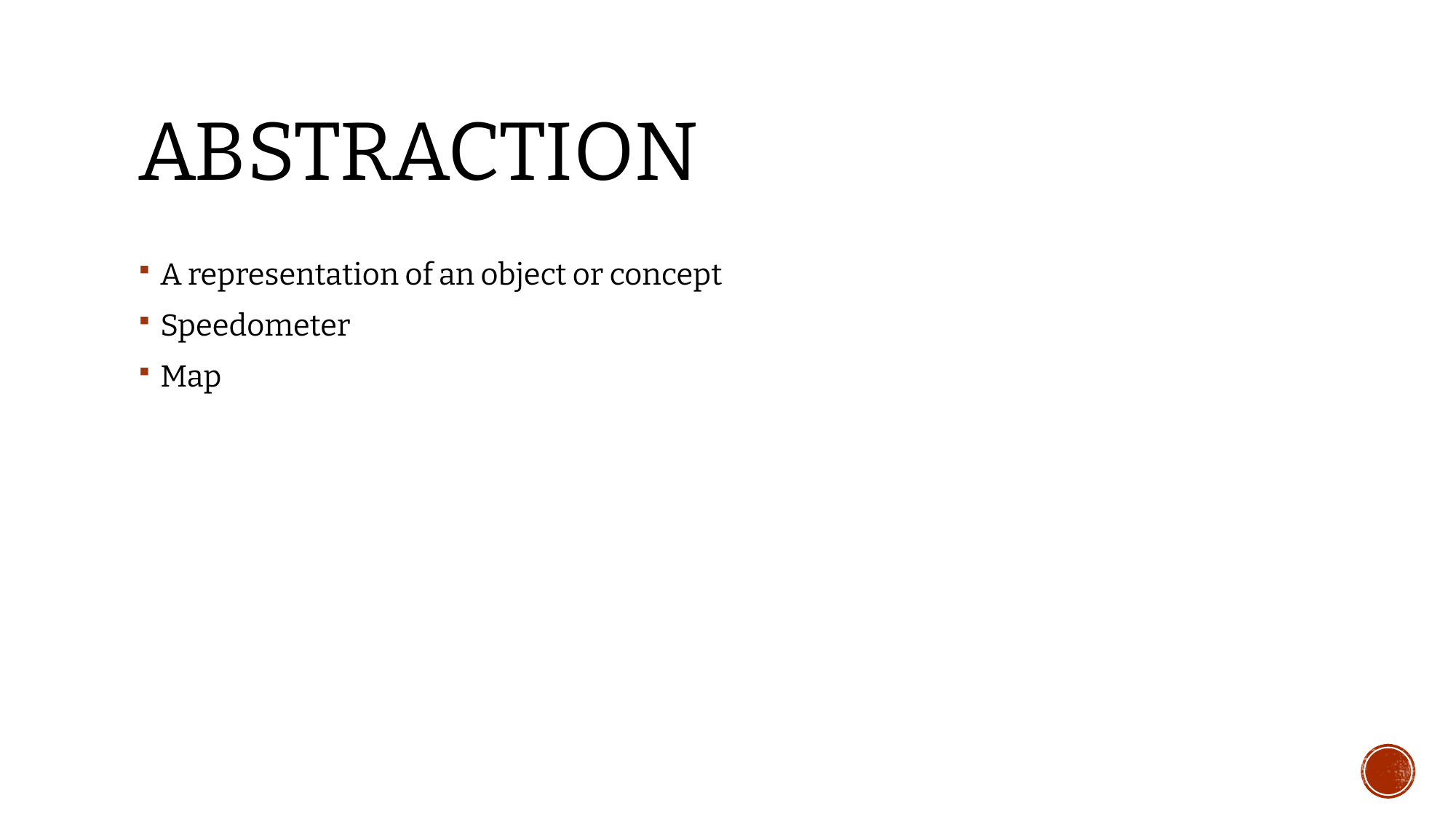

# Abstraction
A representation of an object or concept
Speedometer
Map